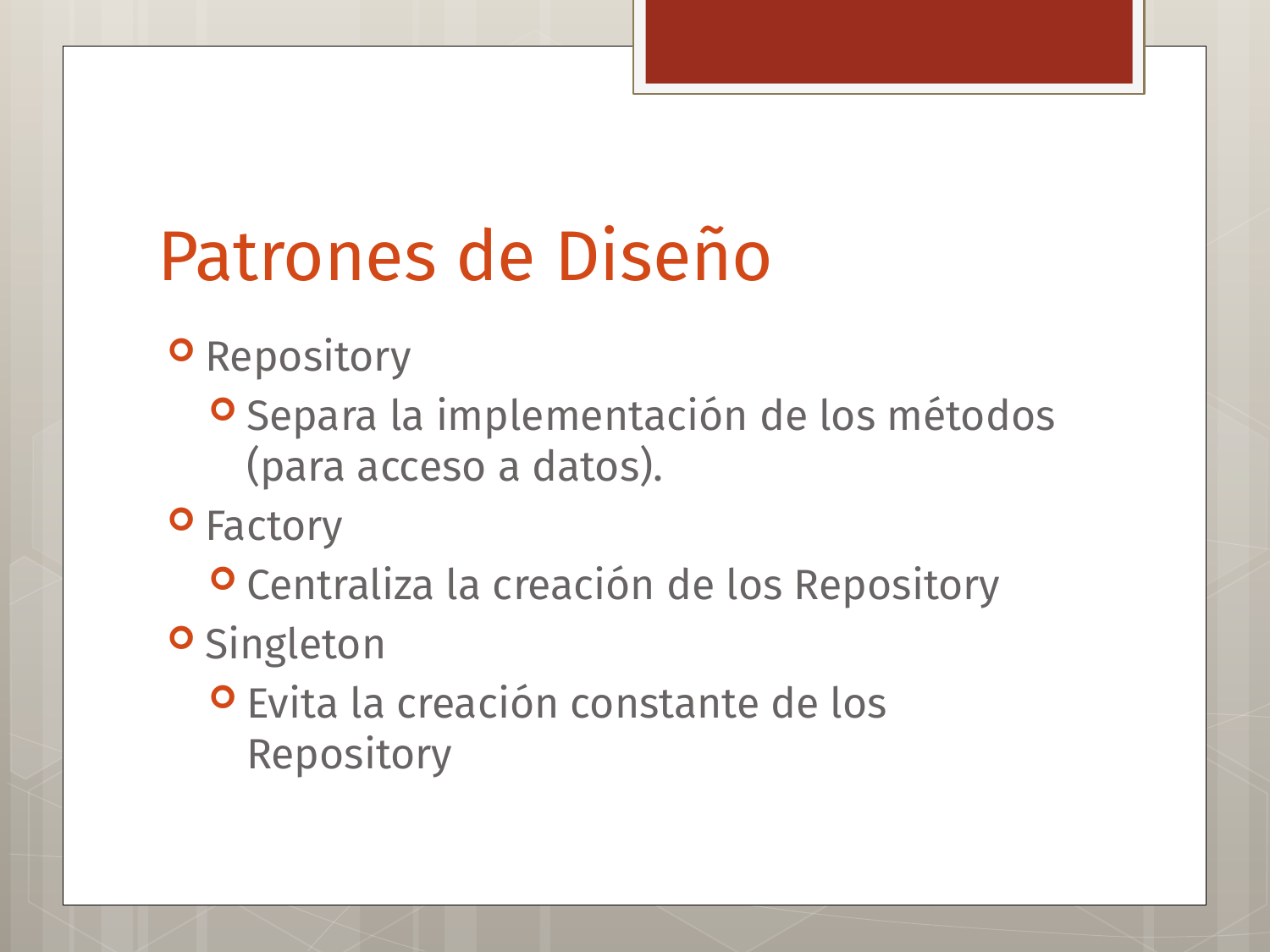

# Patrones de Diseño
Repository
Separa la implementación de los métodos (para acceso a datos).
Factory
Centraliza la creación de los Repository
Singleton
Evita la creación constante de los Repository